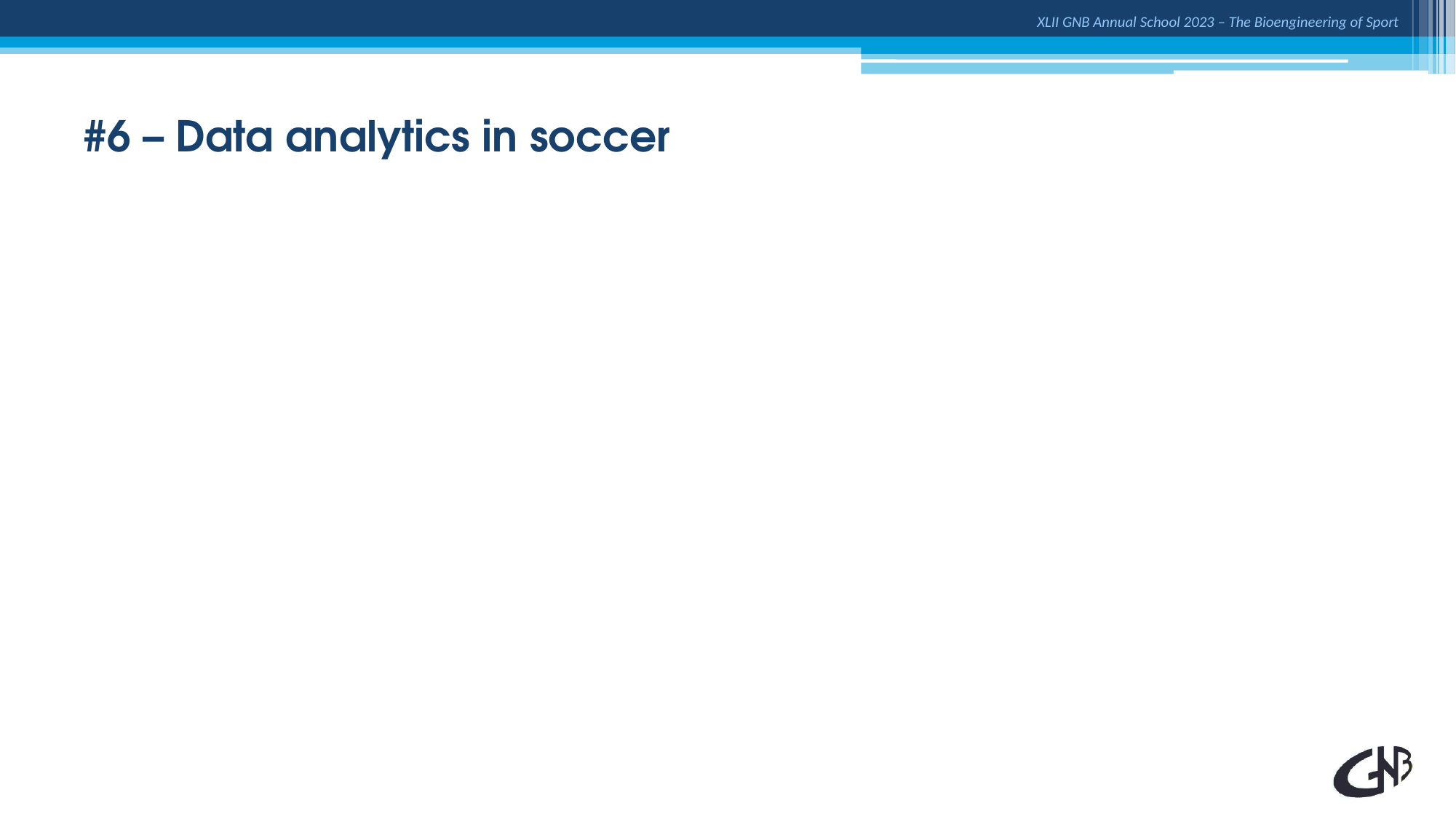

# #6 – Data analytics in soccer